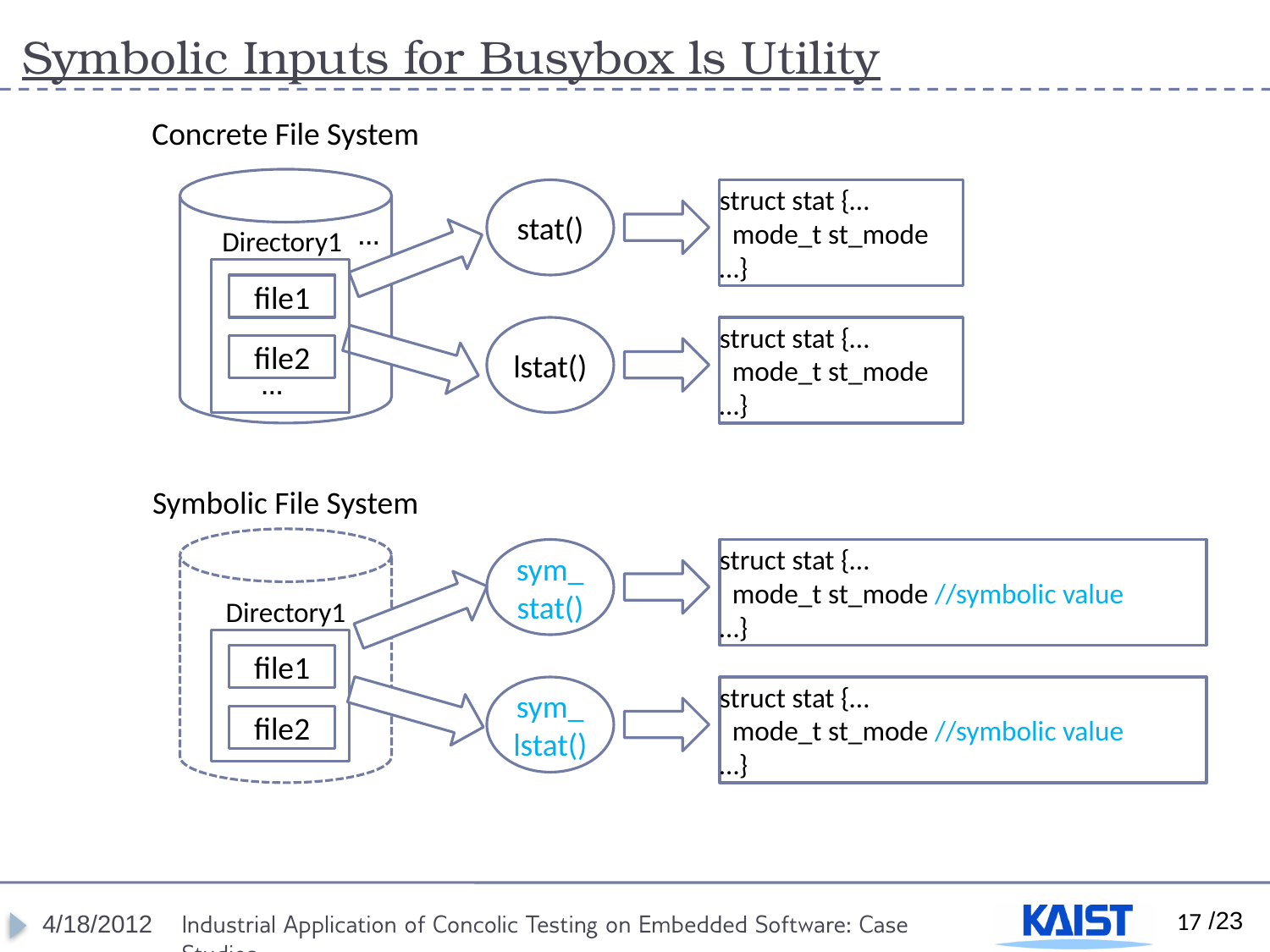

# Symbolic Inputs for Busybox ls Utility
Concrete File System

stat()
struct stat {…
  mode_t st_mode
…}

…
Directory1

file1
lstat()
struct stat {…
  mode_t st_mode
…}

file2

…
Symbolic File System

sym_
stat()
struct stat {…
  mode_t st_mode //symbolic value
…}

Directory1

file1
sym_
lstat()
struct stat {…
  mode_t st_mode //symbolic value
…}

file2
17
4/18/2012
Industrial Application of Concolic Testing on Embedded Software: Case Studies